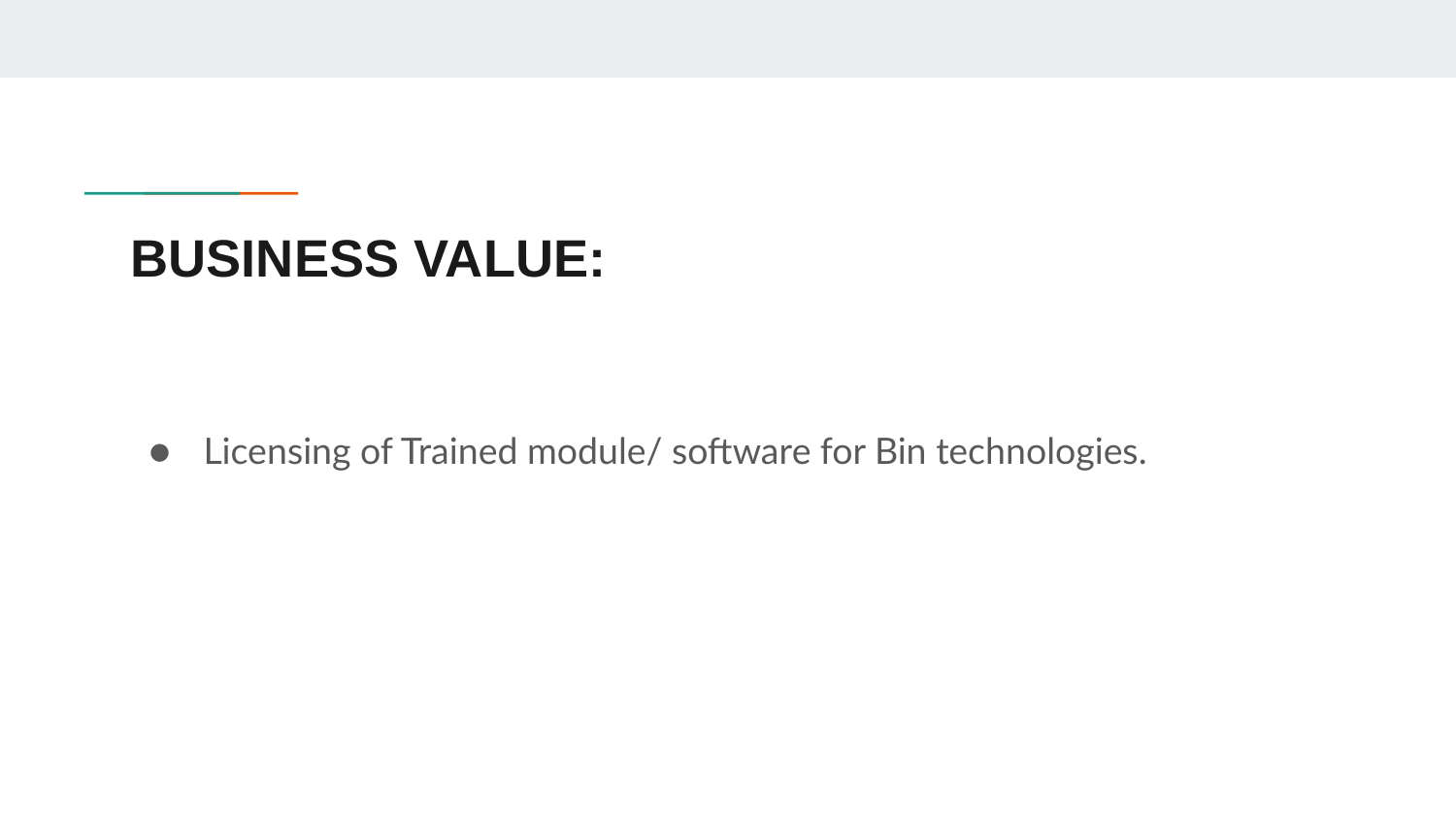

# BUSINESS VALUE:

Licensing of Trained module/ software for Bin technologies.